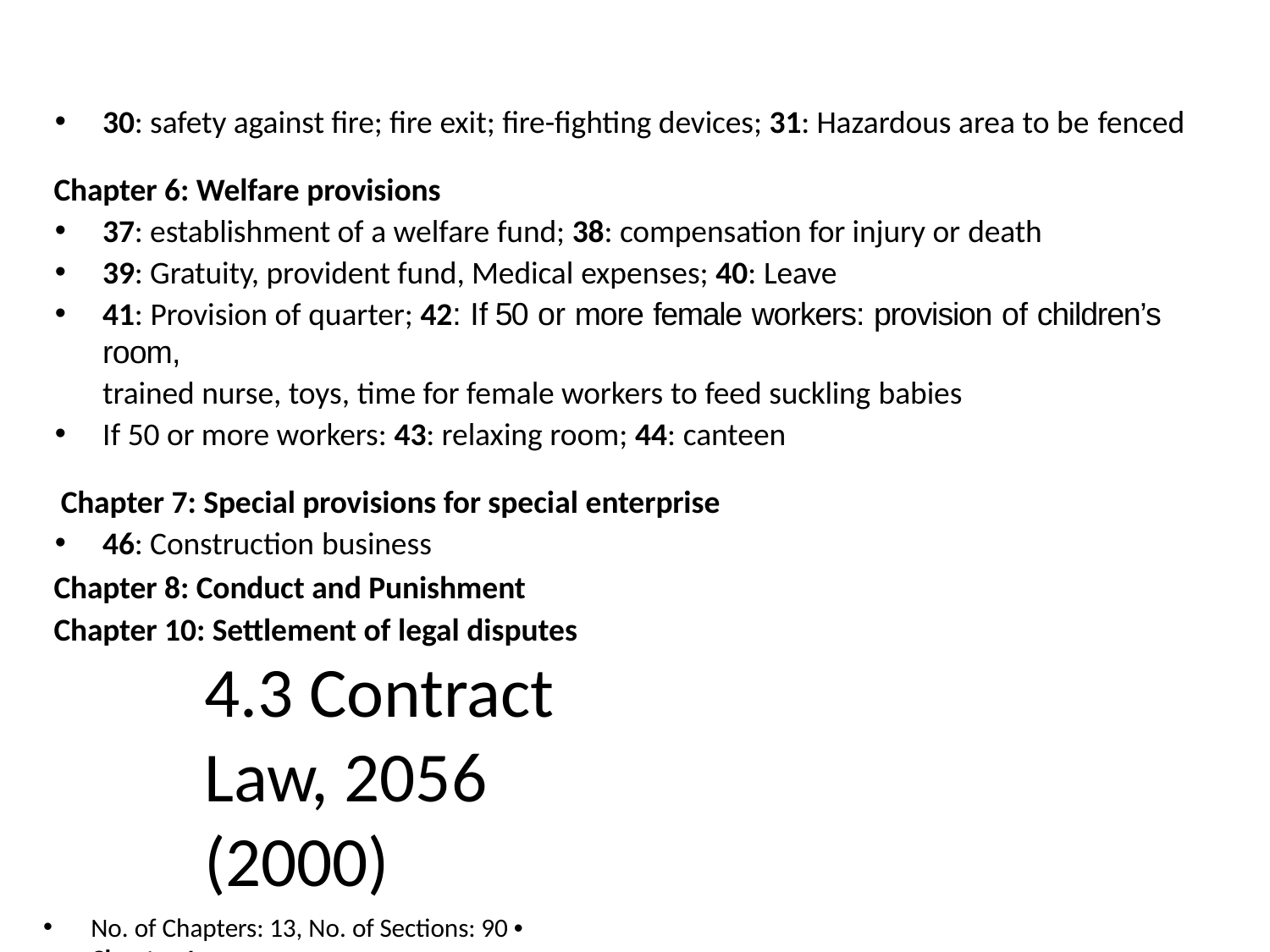

30: safety against fire; fire exit; fire-fighting devices; 31: Hazardous area to be fenced
Chapter 6: Welfare provisions
37: establishment of a welfare fund; 38: compensation for injury or death
39: Gratuity, provident fund, Medical expenses; 40: Leave
41: Provision of quarter; 42: If 50 or more female workers: provision of children’s room,
trained nurse, toys, time for female workers to feed suckling babies
If 50 or more workers: 43: relaxing room; 44: canteen
Chapter 7: Special provisions for special enterprise
46: Construction business
Chapter 8: Conduct and Punishment  Chapter 10: Settlement of legal disputes
4.3 Contract Law, 2056 (2000)
No. of Chapters: 13, No. of Sections: 90 • Chapter 1:
(a) Contract: an agreement enforceable by law concluded between two or more parties for performing or  not performing any work.